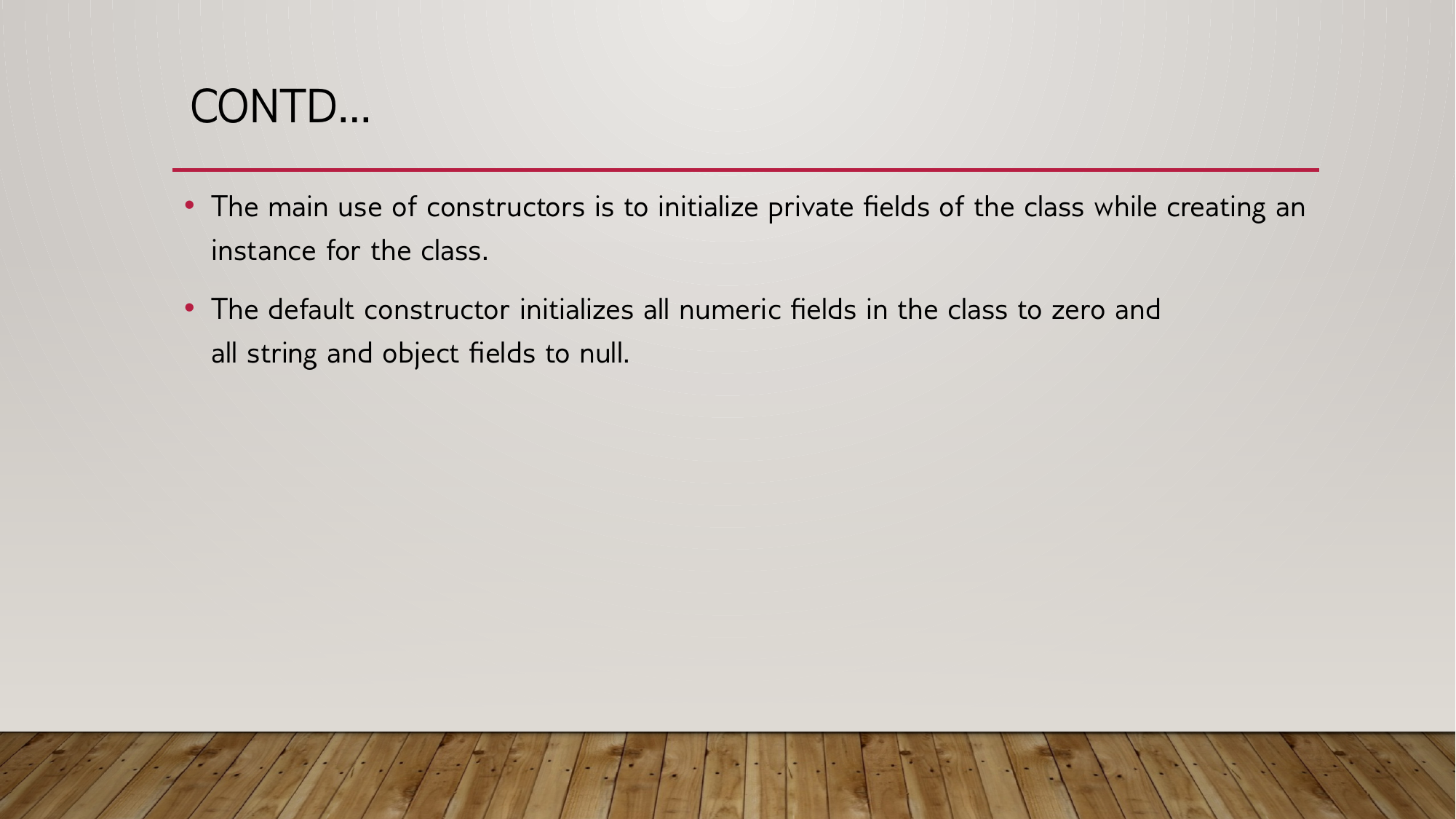

# Contd…
The main use of constructors is to initialize private fields of the class while creating an instance for the class.
The default constructor initializes all numeric fields in the class to zero and all string and object fields to null.